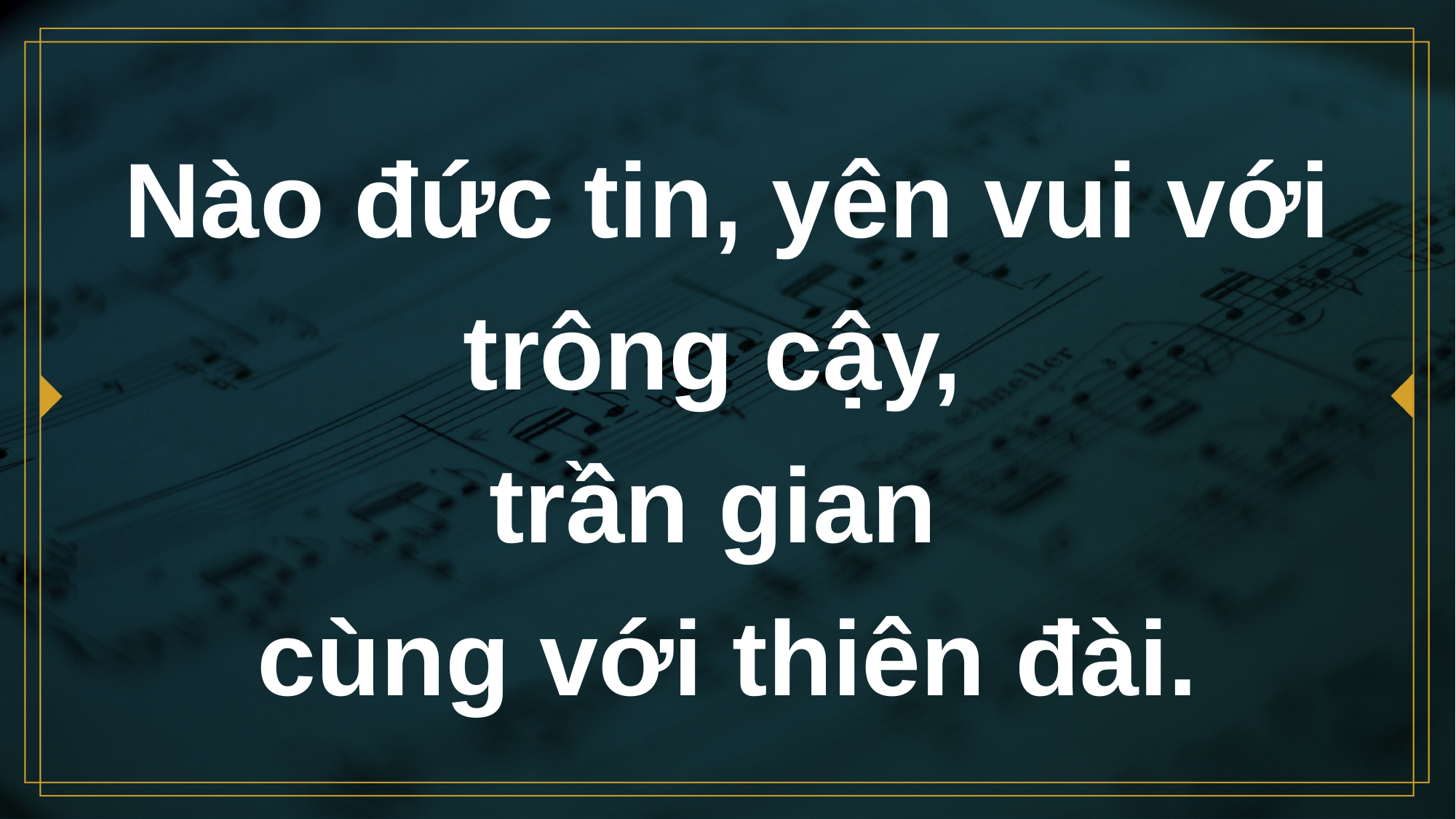

# Nào đức tin, yên vui với trông cậy, trần gian cùng với thiên đài.